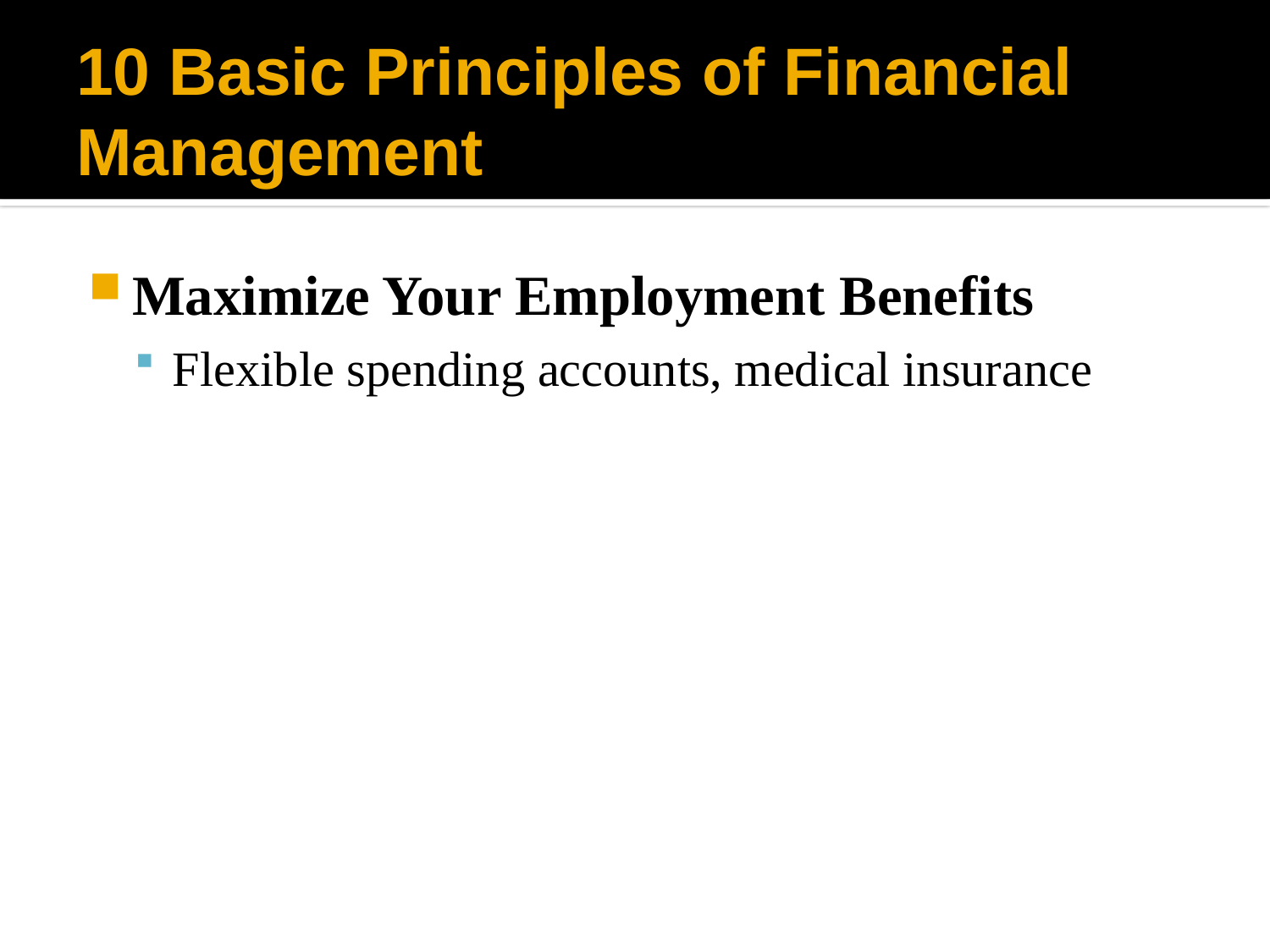

# 10 Basic Principles of Financial Management
Maximize Your Employment Benefits
Flexible spending accounts, medical insurance